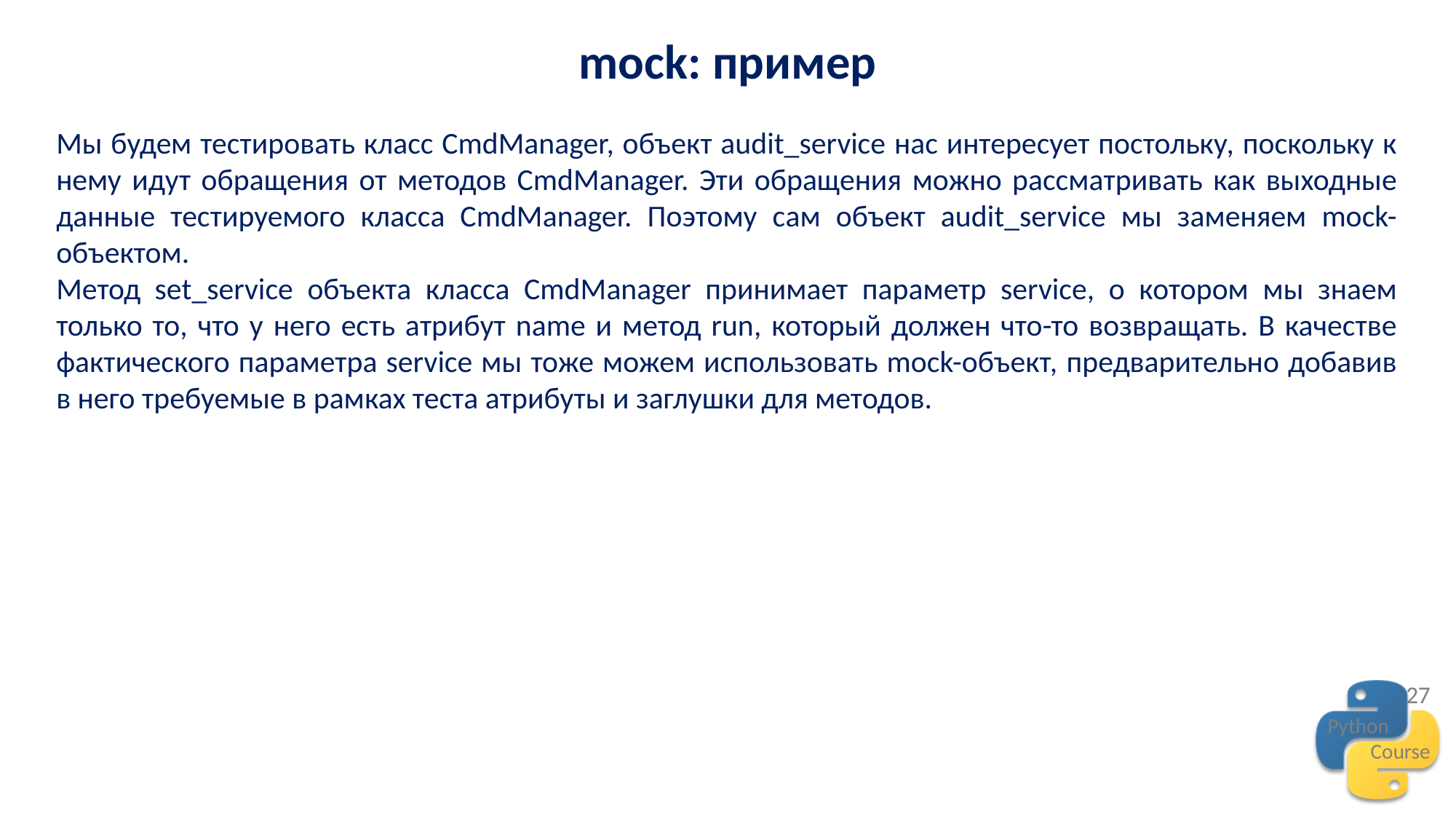

mock: пример
Мы будем тестировать класс CmdManager, объект audit_service нас интересует постольку, поскольку к нему идут обращения от методов CmdManager. Эти обращения можно рассматривать как выходные данные тестируемого класса CmdManager. Поэтому сам объект audit_service мы заменяем mock-объектом.
Метод set_service объекта класса CmdManager принимает параметр service, о котором мы знаем только то, что у него есть атрибут name и метод run, который должен что-то возвращать. В качестве фактического параметра service мы тоже можем использовать mock-объект, предварительно добавив в него требуемые в рамках теста атрибуты и заглушки для методов.